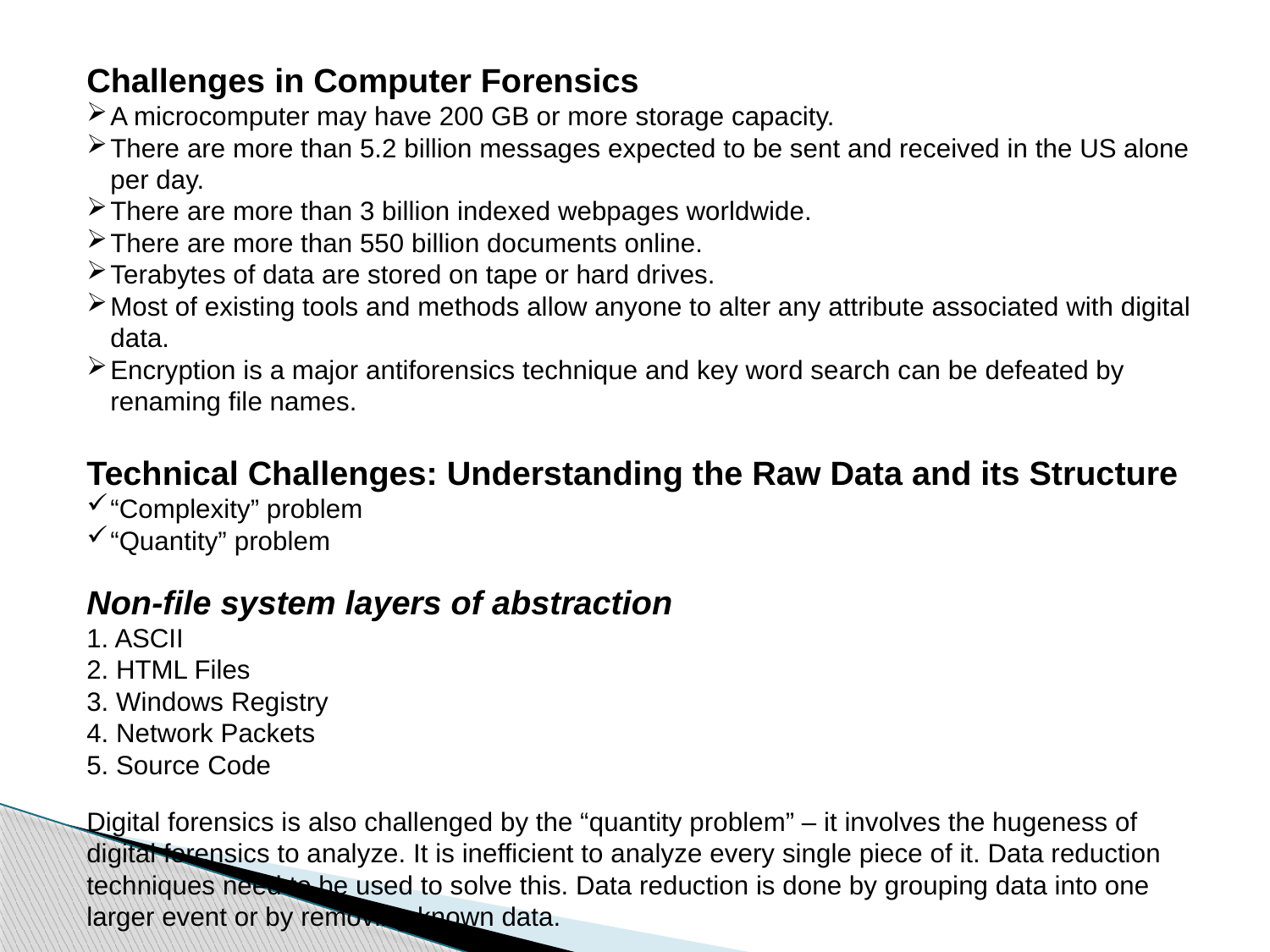

Challenges in Computer Forensics
A microcomputer may have 200 GB or more storage capacity.
There are more than 5.2 billion messages expected to be sent and received in the US alone per day.
There are more than 3 billion indexed webpages worldwide.
There are more than 550 billion documents online.
Terabytes of data are stored on tape or hard drives.
Most of existing tools and methods allow anyone to alter any attribute associated with digital data.
Encryption is a major antiforensics technique and key word search can be defeated by renaming file names.

Technical Challenges: Understanding the Raw Data and its Structure
“Complexity” problem
“Quantity” problem

Non-file system layers of abstraction
1. ASCII
2. HTML Files
3. Windows Registry
4. Network Packets
5. Source Code

Digital forensics is also challenged by the “quantity problem” – it involves the hugeness of digital forensics to analyze. It is inefficient to analyze every single piece of it. Data reduction techniques need to be used to solve this. Data reduction is done by grouping data into one larger event or by removing known data.